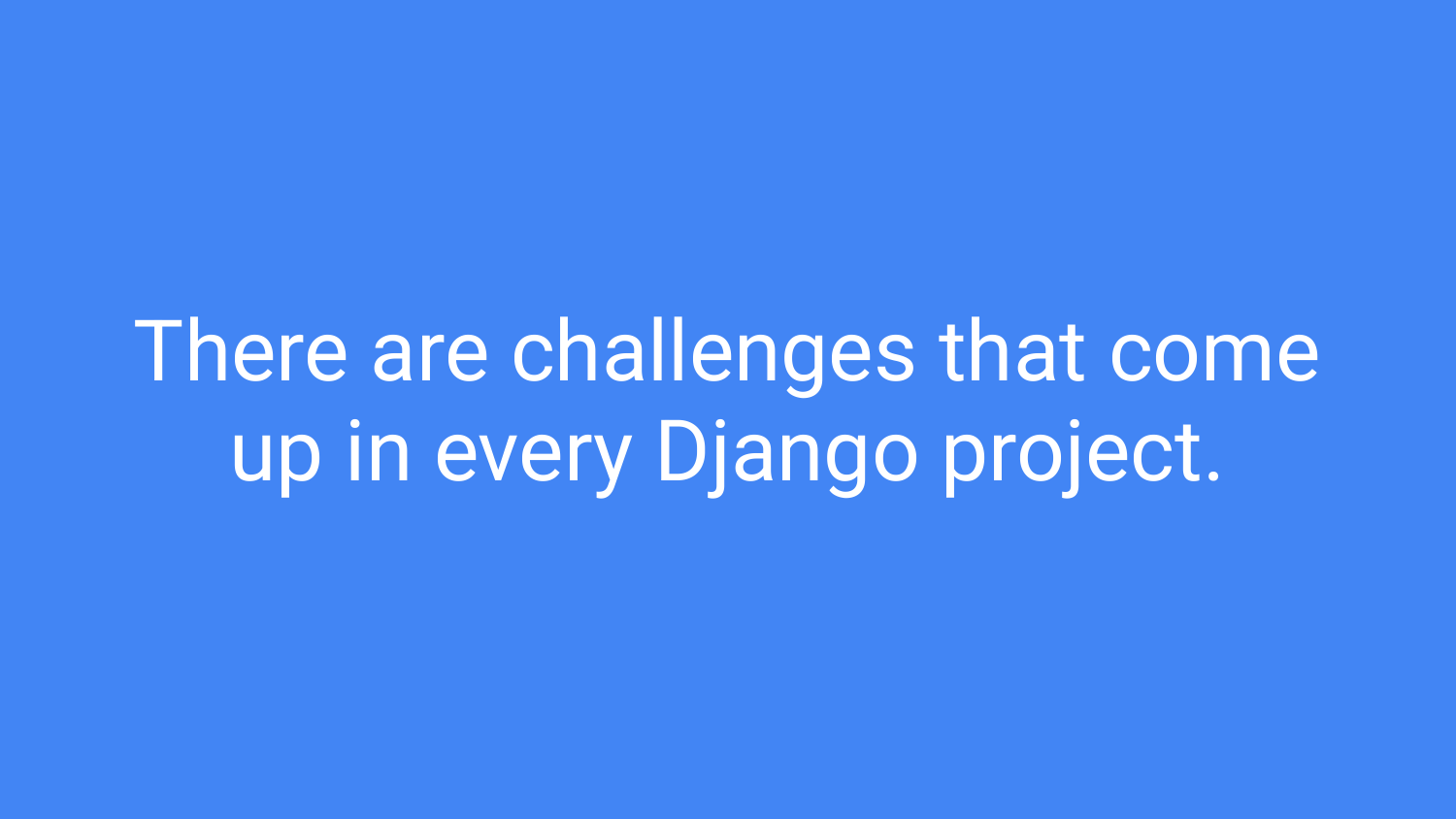

# There are challenges that come up in every Django project.